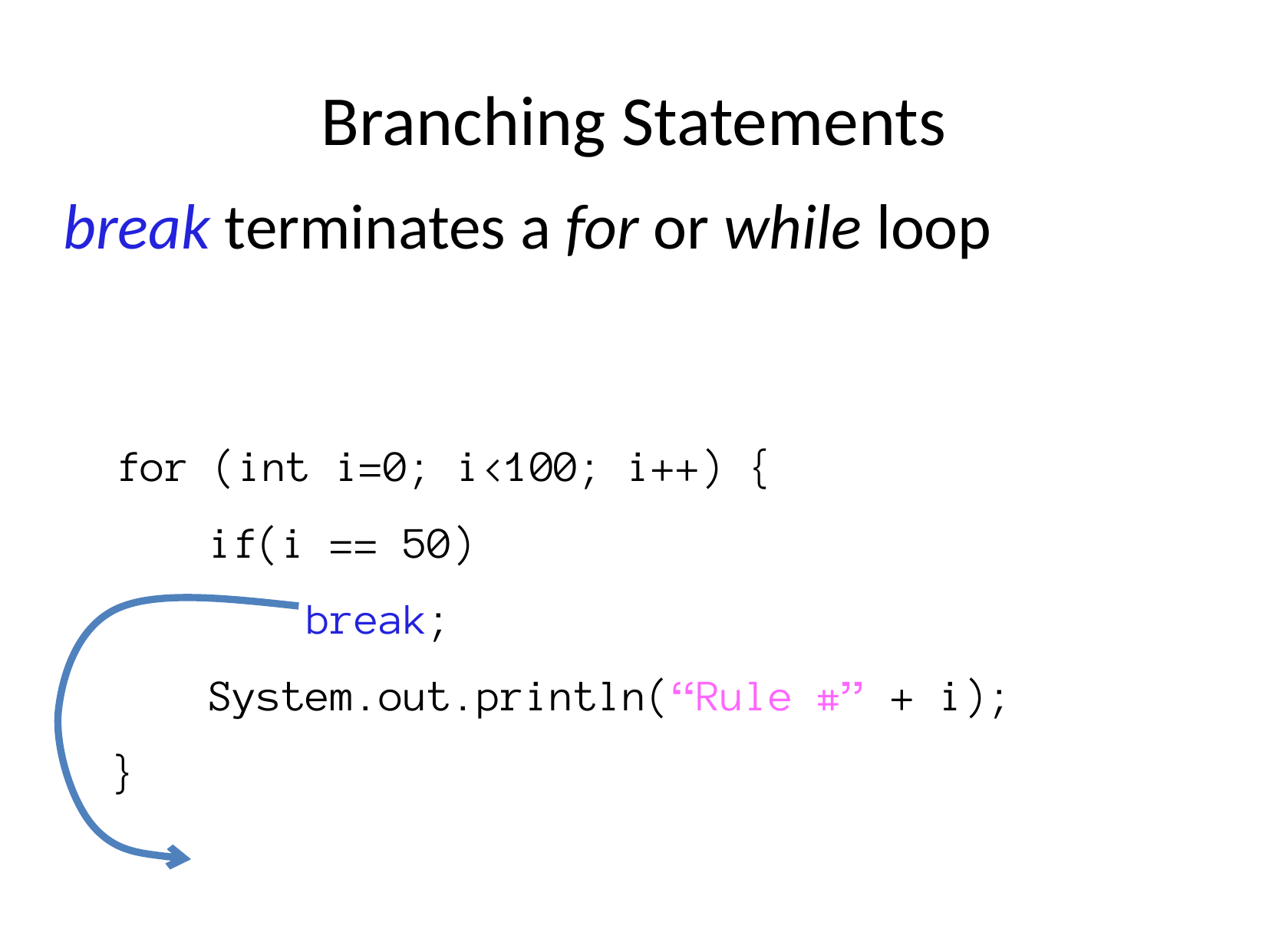

Branching Statements
break terminates a for or while loop

  for (int i=0; i<100; i++) {
      if(i == 50)
          break;
      System.out.println(“Rule #” + i);
  }